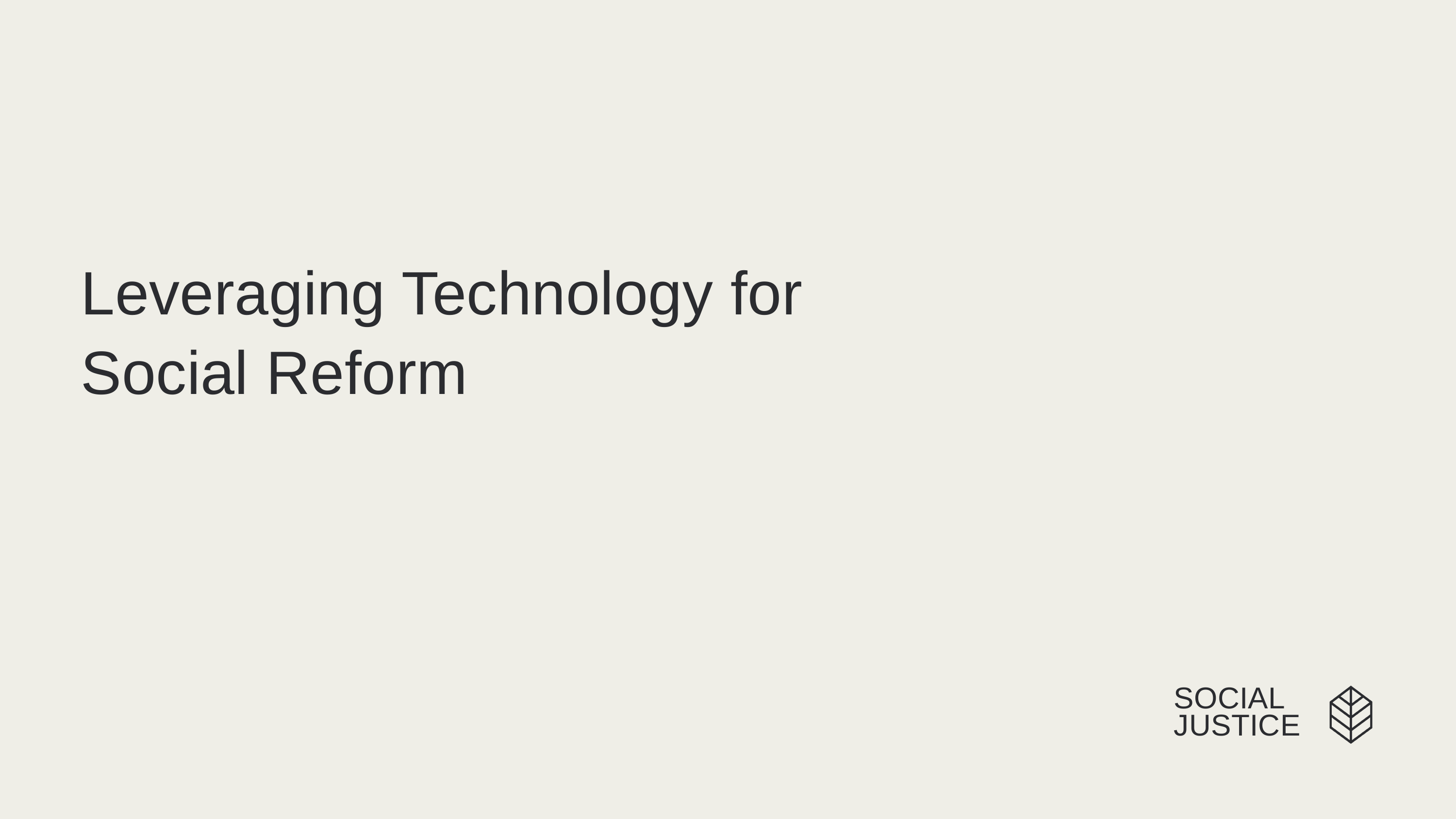

Leveraging Technology for Social Reform

SOCIAL
JUSTICE